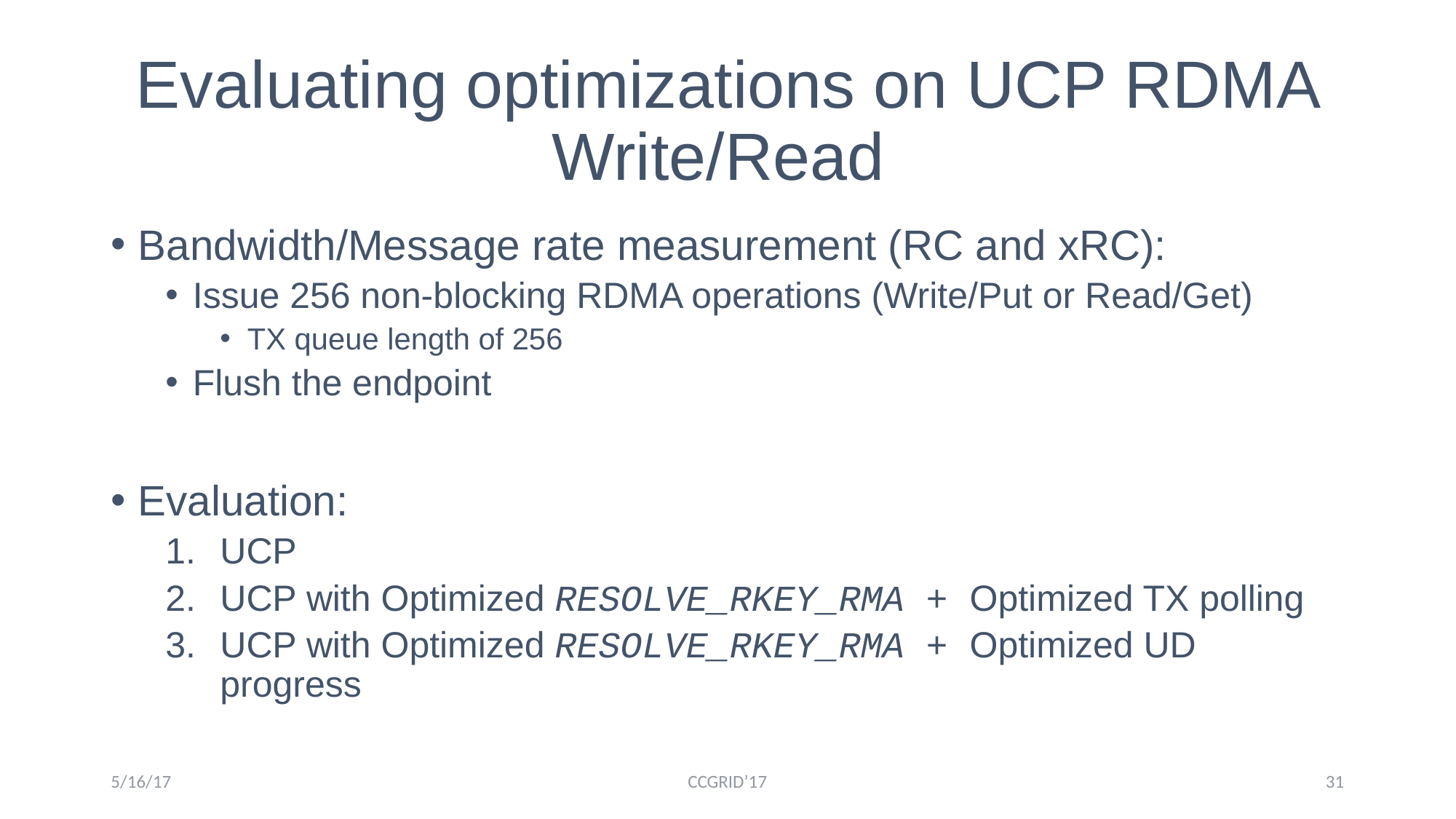

# Evaluating optimizations on UCP RDMA Write/Read
Bandwidth/Message rate measurement (RC and xRC):
Issue 256 non-blocking RDMA operations (Write/Put or Read/Get)
TX queue length of 256
Flush the endpoint

Evaluation:
UCP
UCP with Optimized RESOLVE_RKEY_RMA + Optimized TX polling
UCP with Optimized RESOLVE_RKEY_RMA + Optimized UD progress
5/16/17
CCGRID’17
31